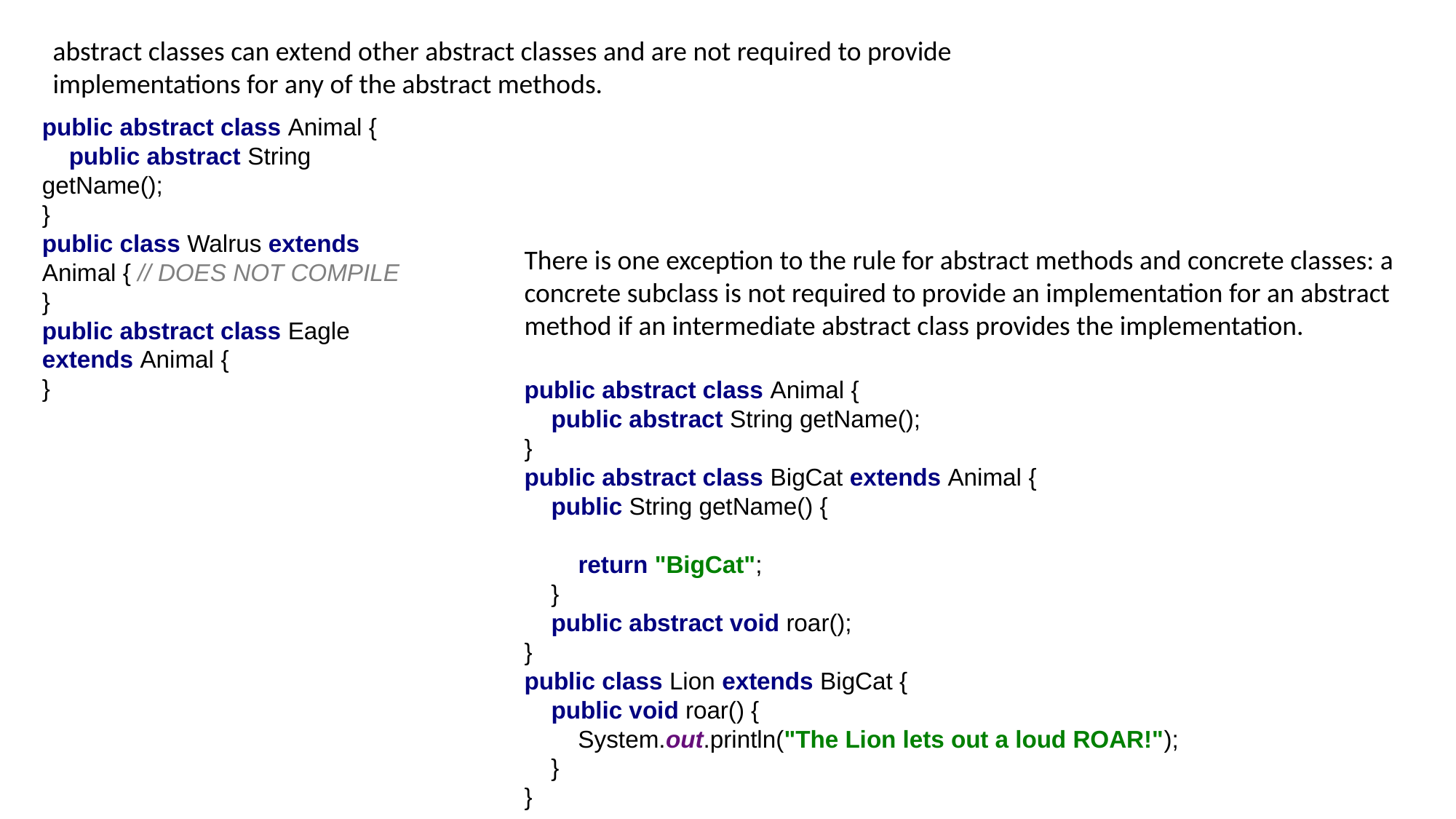

abstract classes can extend other abstract classes and are not required to provide implementations for any of the abstract methods.
public abstract class Animal {
    public abstract String getName();
}
public class Walrus extends Animal { // DOES NOT COMPILE
}
public abstract class Eagle extends Animal {
}
There is one exception to the rule for abstract methods and concrete classes: a concrete subclass is not required to provide an implementation for an abstract method if an intermediate abstract class provides the implementation.
public abstract class Animal {
    public abstract String getName();
}
public abstract class BigCat extends Animal {
    public String getName() {
        return "BigCat";
    }
    public abstract void roar();
}
public class Lion extends BigCat {
    public void roar() {
        System.out.println("The Lion lets out a loud ROAR!");
    }
}